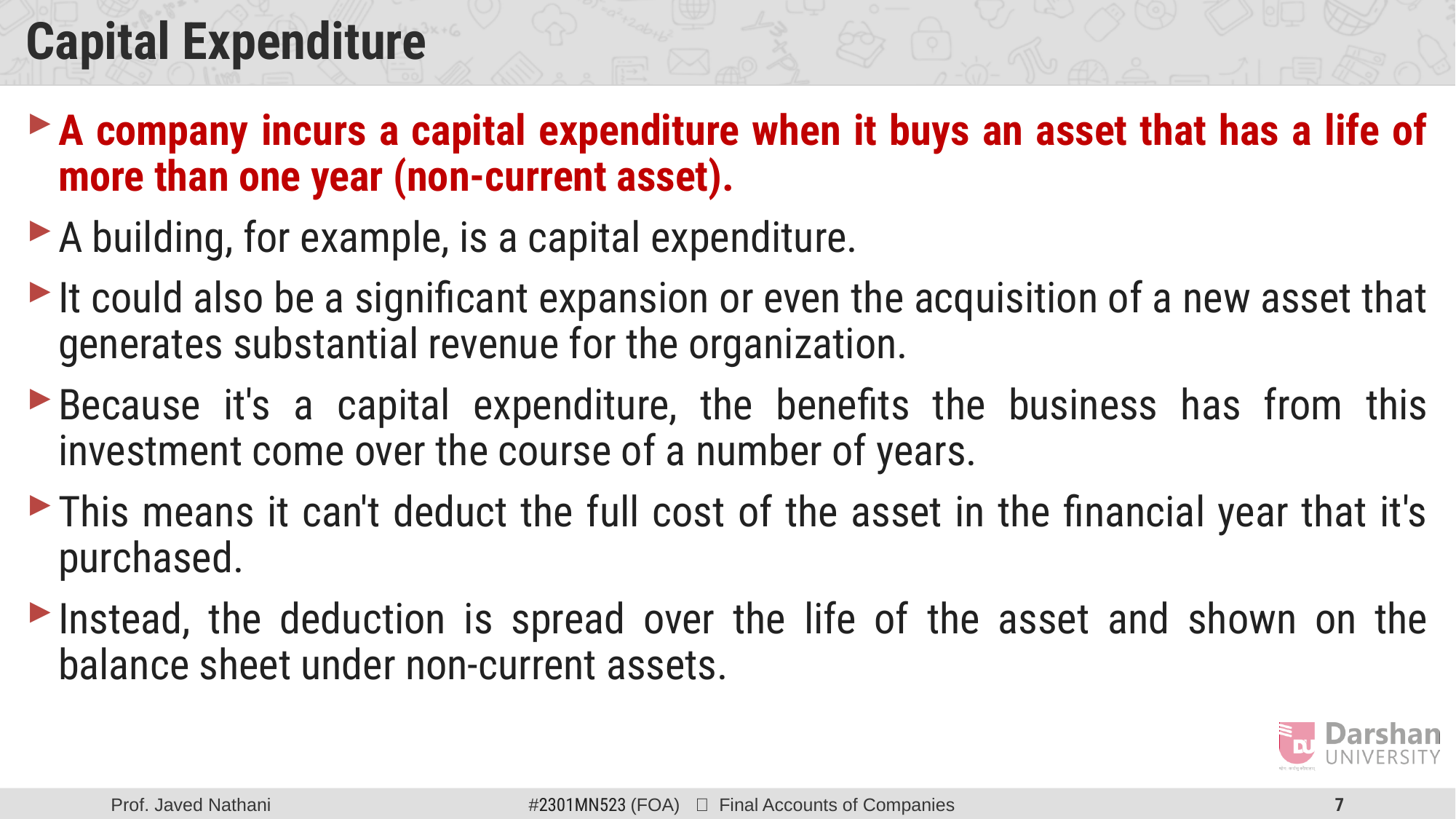

# Capital Expenditure
A company incurs a capital expenditure when it buys an asset that has a life of more than one year (non-current asset).
A building, for example, is a capital expenditure.
It could also be a significant expansion or even the acquisition of a new asset that generates substantial revenue for the organization.
Because it's a capital expenditure, the benefits the business has from this investment come over the course of a number of years.
This means it can't deduct the full cost of the asset in the financial year that it's purchased.
Instead, the deduction is spread over the life of the asset and shown on the balance sheet under non-current assets.